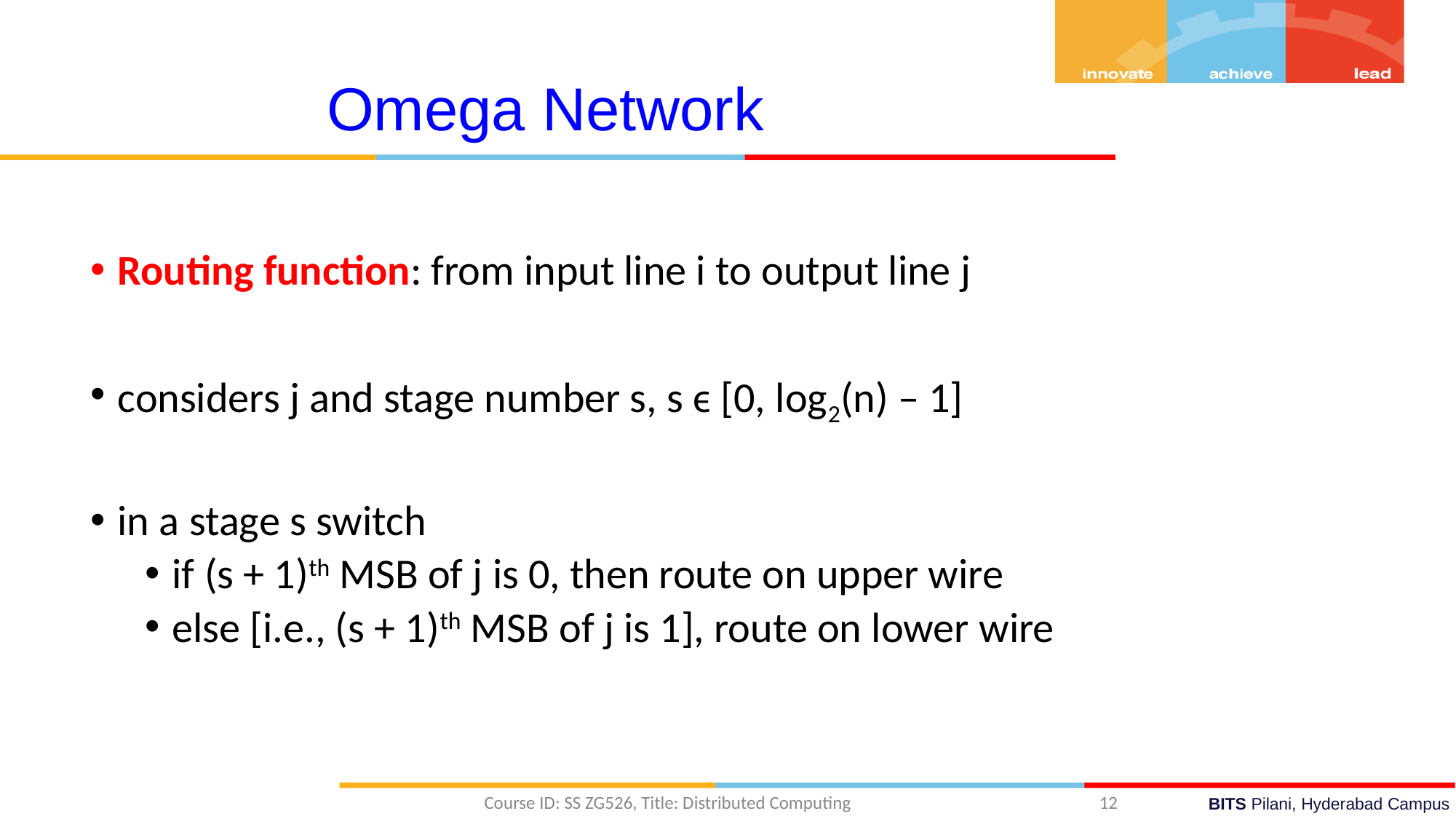

Omega Network
Routing function: from input line i to output line j

considers j and stage number s, s ϵ [0, log2(n) – 1]

in a stage s switch
if (s + 1)th MSB of j is 0, then route on upper wire
else [i.e., (s + 1)th MSB of j is 1], route on lower wire
Course ID: SS ZG526, Title: Distributed Computing
12